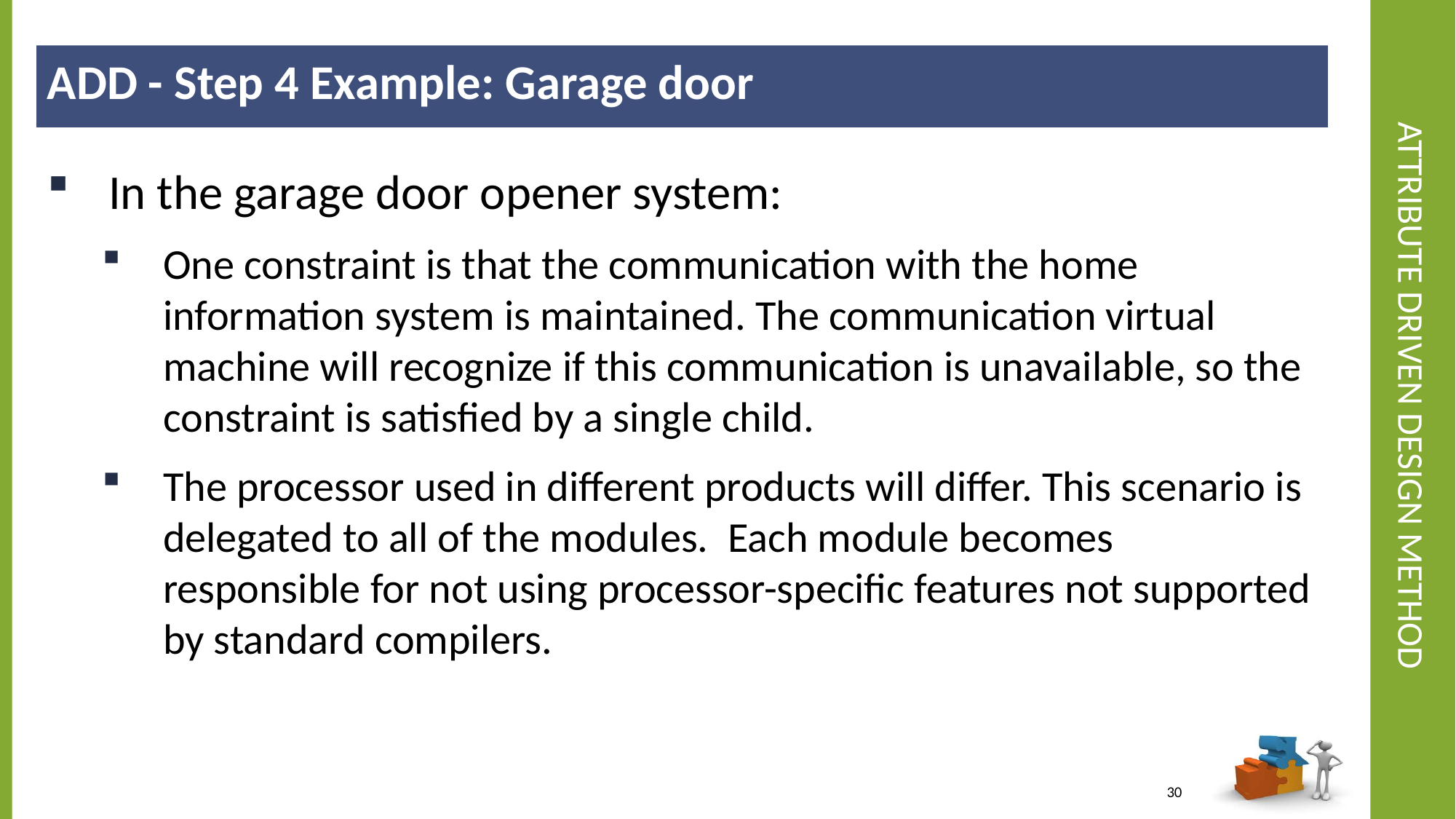

ADD - Step 4 Example: Garage door
# Attribute Driven Design Method
In the garage door opener system:
One constraint is that the communication with the home information system is maintained. The communication virtual machine will recognize if this communication is unavailable, so the constraint is satisfied by a single child.
The processor used in different products will differ. This scenario is delegated to all of the modules.  Each module becomes  responsible for not using processor-specific features not supported by standard compilers.
30